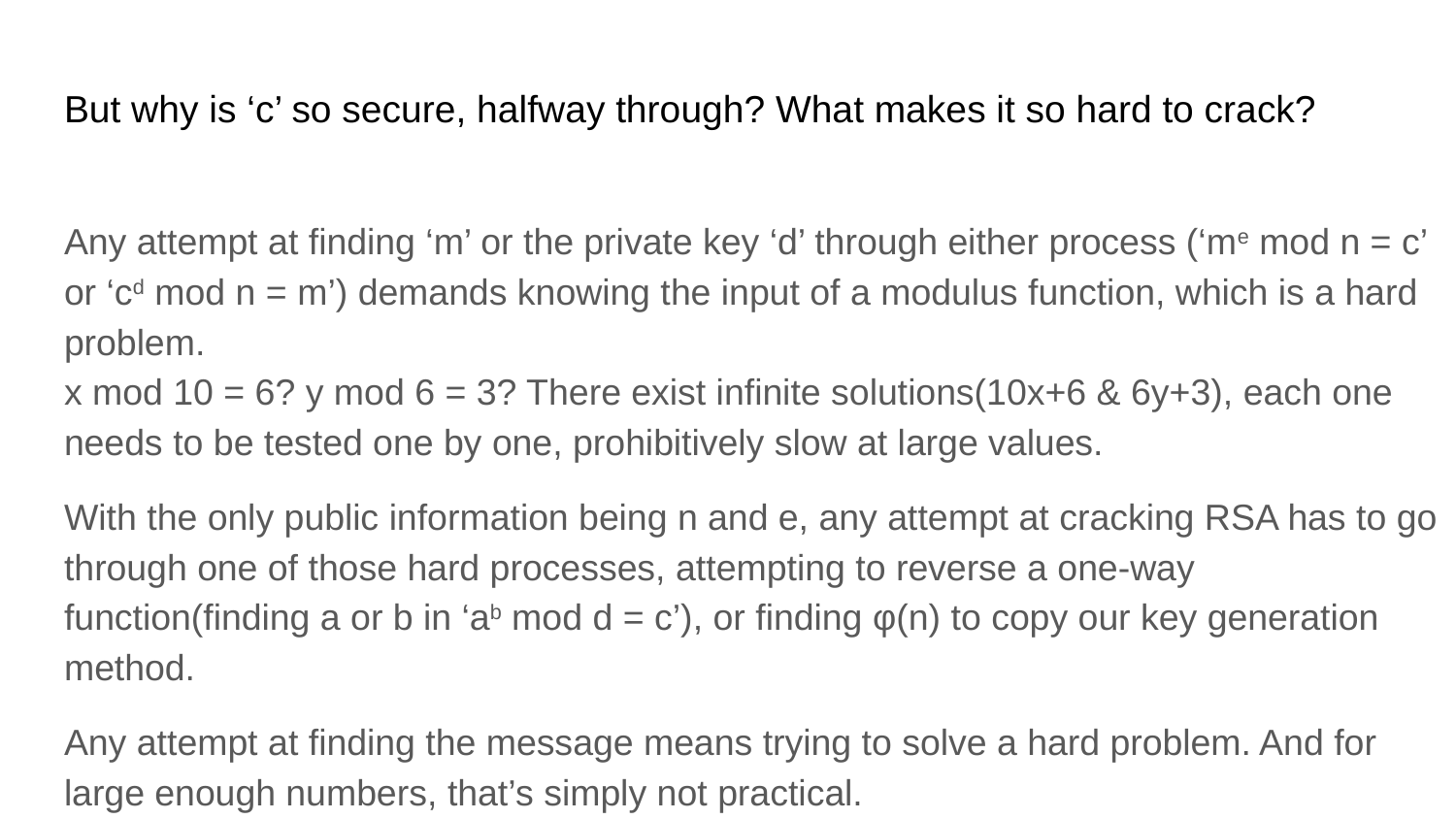

# But why is ‘c’ so secure, halfway through? What makes it so hard to crack?
Any attempt at finding ‘m’ or the private key ‘d’ through either process (‘me mod n = c’ or ‘cd mod n = m’) demands knowing the input of a modulus function, which is a hard problem.
x mod 10 = 6? y mod 6 = 3? There exist infinite solutions(10x+6 & 6y+3), each one needs to be tested one by one, prohibitively slow at large values.
With the only public information being n and e, any attempt at cracking RSA has to go through one of those hard processes, attempting to reverse a one-way function(finding a or b in ‘ab mod d = c’), or finding φ(n) to copy our key generation method.
Any attempt at finding the message means trying to solve a hard problem. And for large enough numbers, that’s simply not practical.